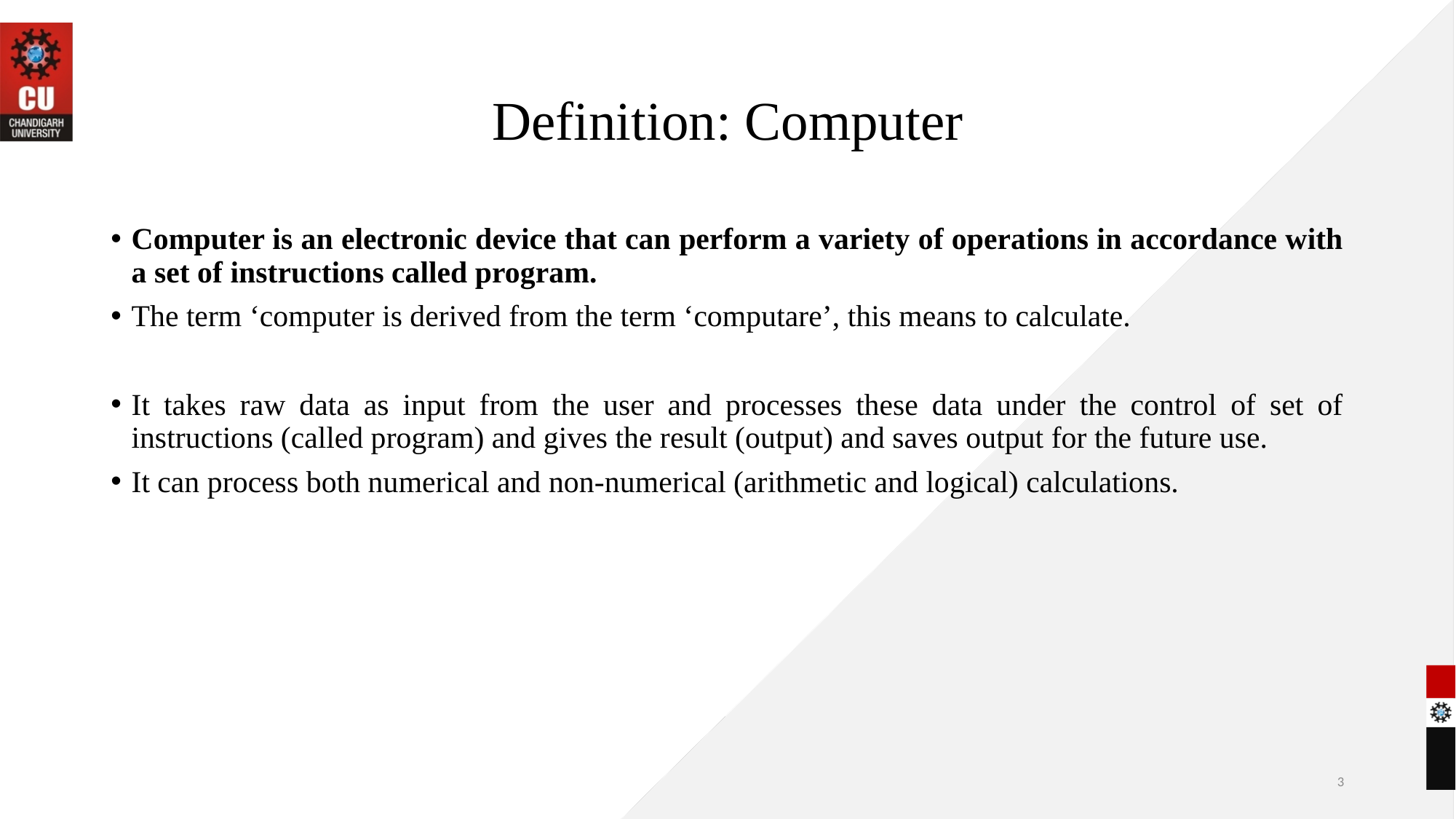

# Definition: Computer
Computer is an electronic device that can perform a variety of operations in accordance with a set of instructions called program.
The term ‘computer is derived from the term ‘computare’, this means to calculate.

It takes raw data as input from the user and processes these data under the control of set of instructions (called program) and gives the result (output) and saves output for the future use.
It can process both numerical and non-numerical (arithmetic and logical) calculations.

3